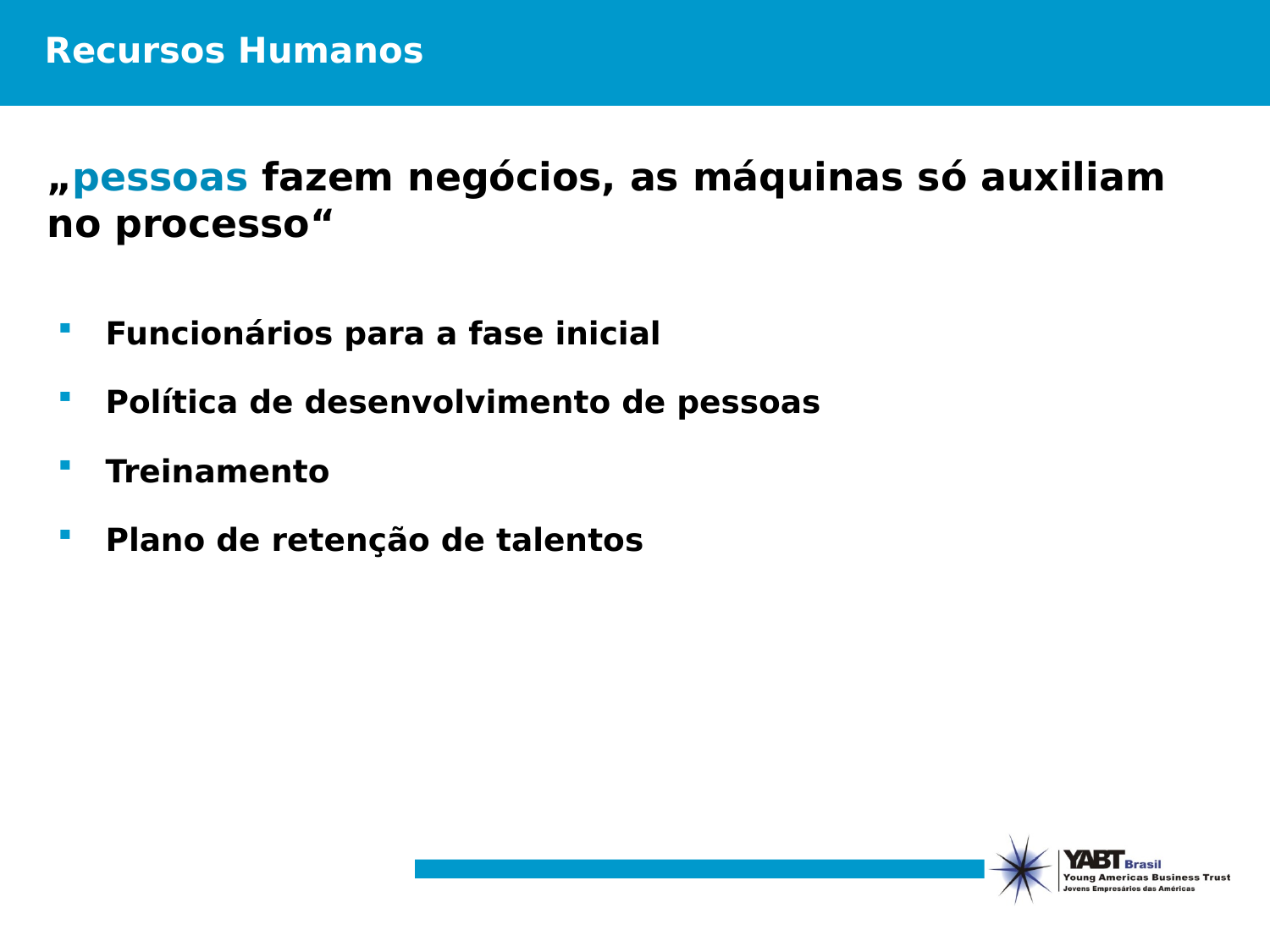

# Recursos Humanos
„pessoas fazem negócios, as máquinas só auxiliam no processo“

Funcionários para a fase inicial
Política de desenvolvimento de pessoas
Treinamento
Plano de retenção de talentos